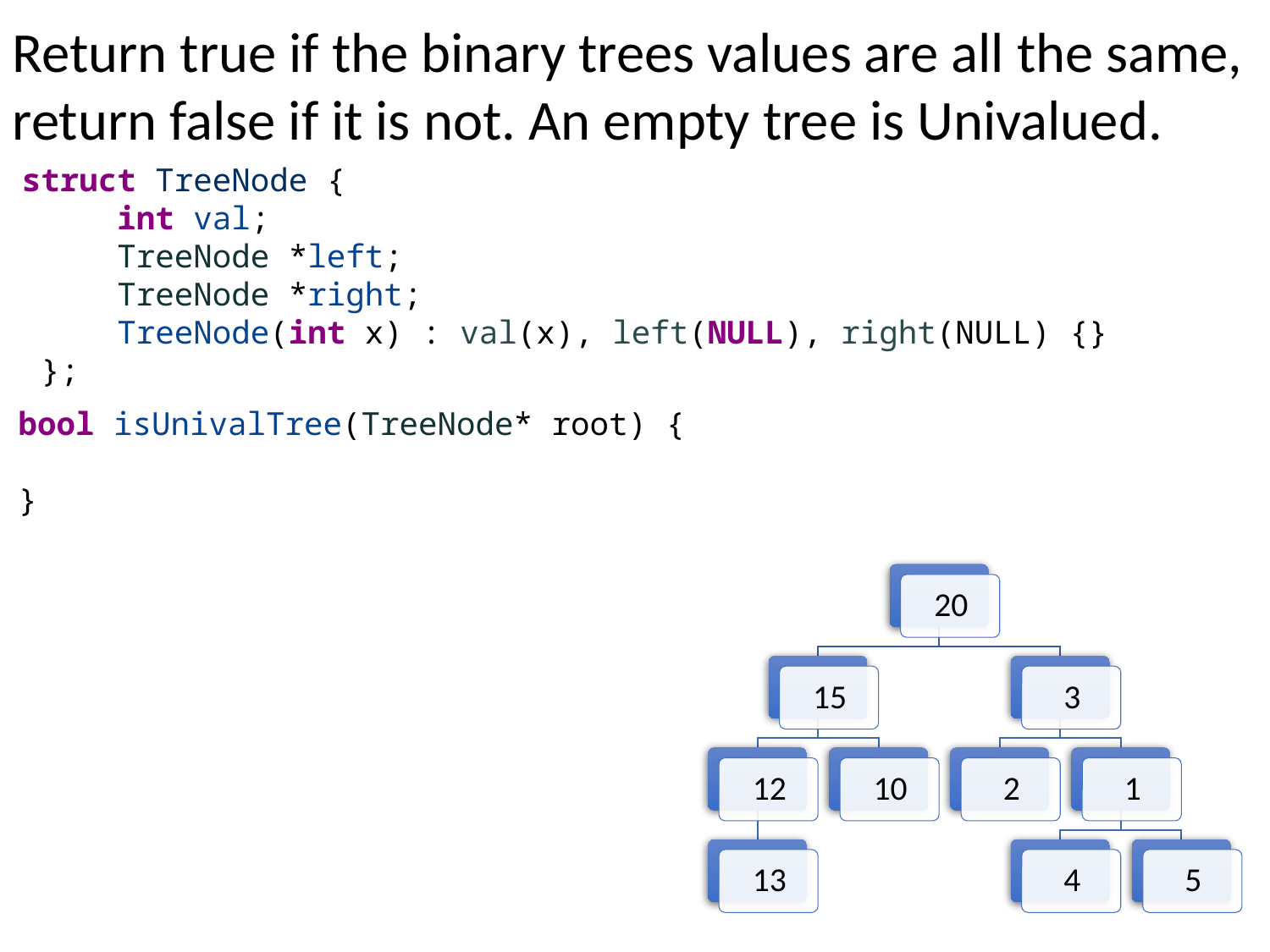

Return true if the binary trees values are all the same, return false if it is not. An empty tree is Univalued.
struct TreeNode {
     int val;
     TreeNode *left;
     TreeNode *right;
     TreeNode(int x) : val(x), left(NULL), right(NULL) {}
 };
bool isUnivalTree(TreeNode* root) {

}
20
15
12
13
10
3
2
1
4
5